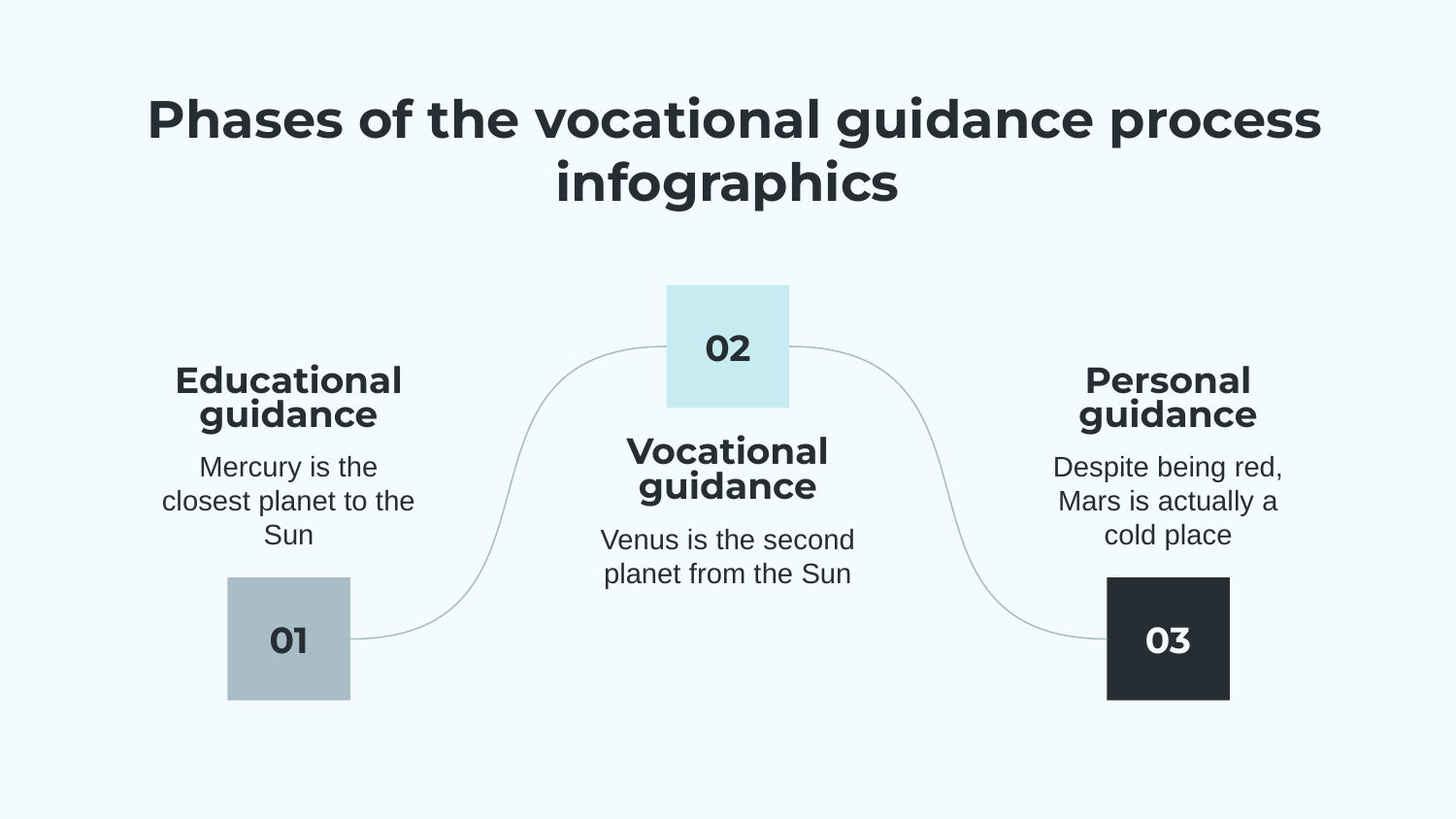

# Phases of the vocational guidance process infographics
02
Educational guidance
Mercury is the closest planet to the Sun
Personal guidance
Despite being red, Mars is actually a cold place
Vocational guidance
Venus is the second planet from the Sun
01
03